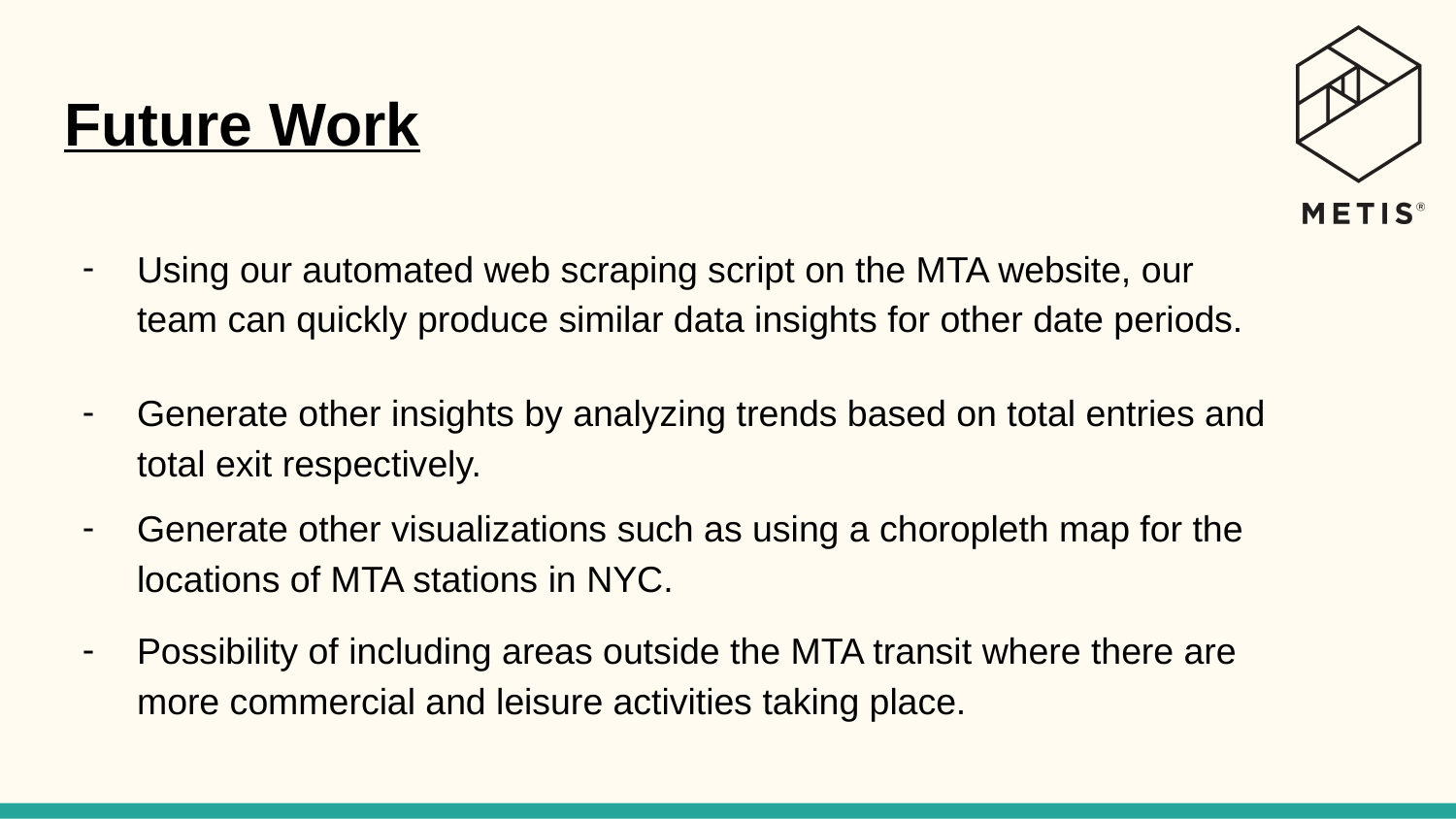

# Future Work
Using our automated web scraping script on the MTA website, our team can quickly produce similar data insights for other date periods.
Generate other insights by analyzing trends based on total entries and total exit respectively.
Generate other visualizations such as using a choropleth map for the locations of MTA stations in NYC.

Possibility of including areas outside the MTA transit where there are more commercial and leisure activities taking place.